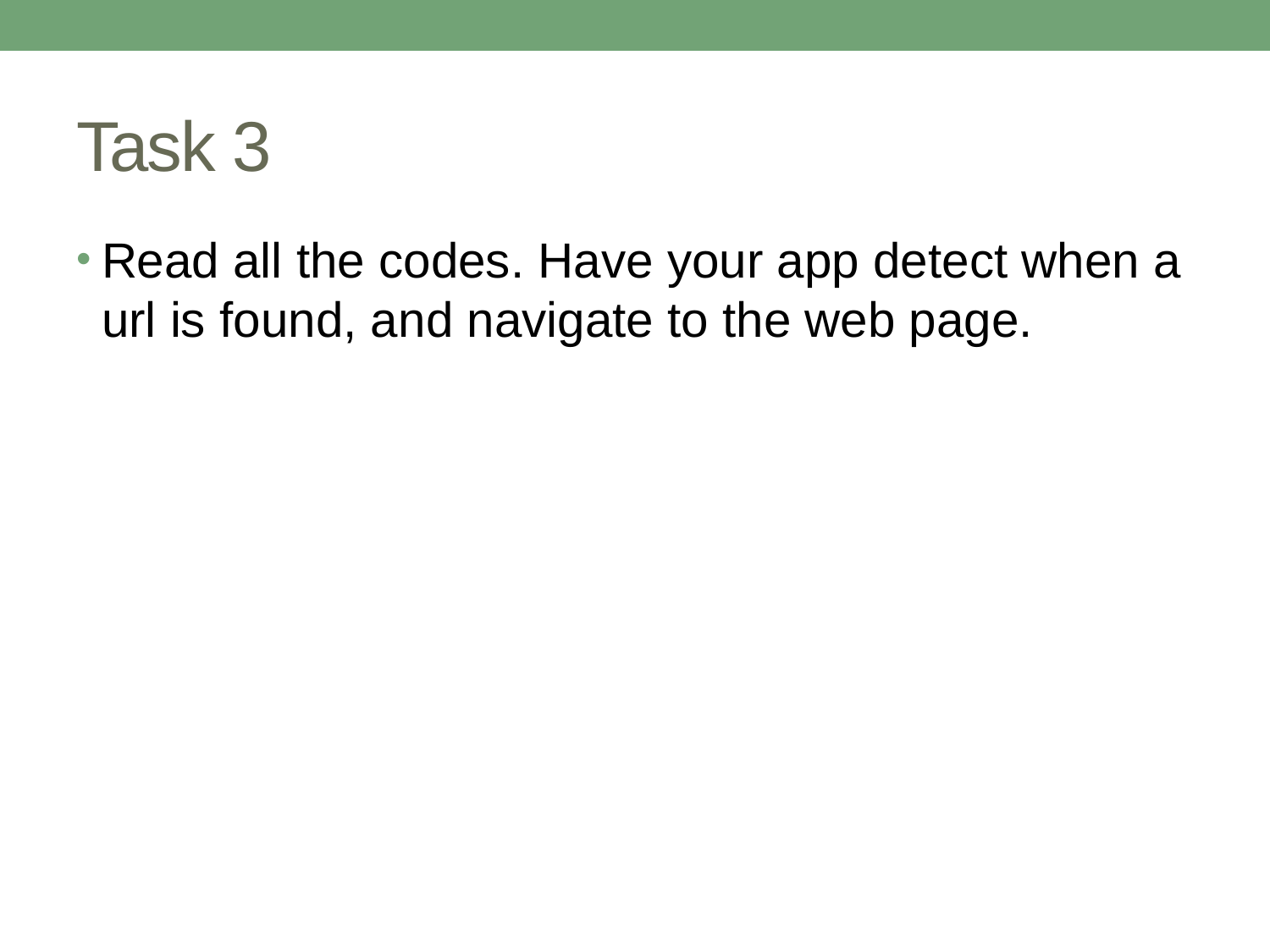

# Task 3
Read all the codes. Have your app detect when a url is found, and navigate to the web page.